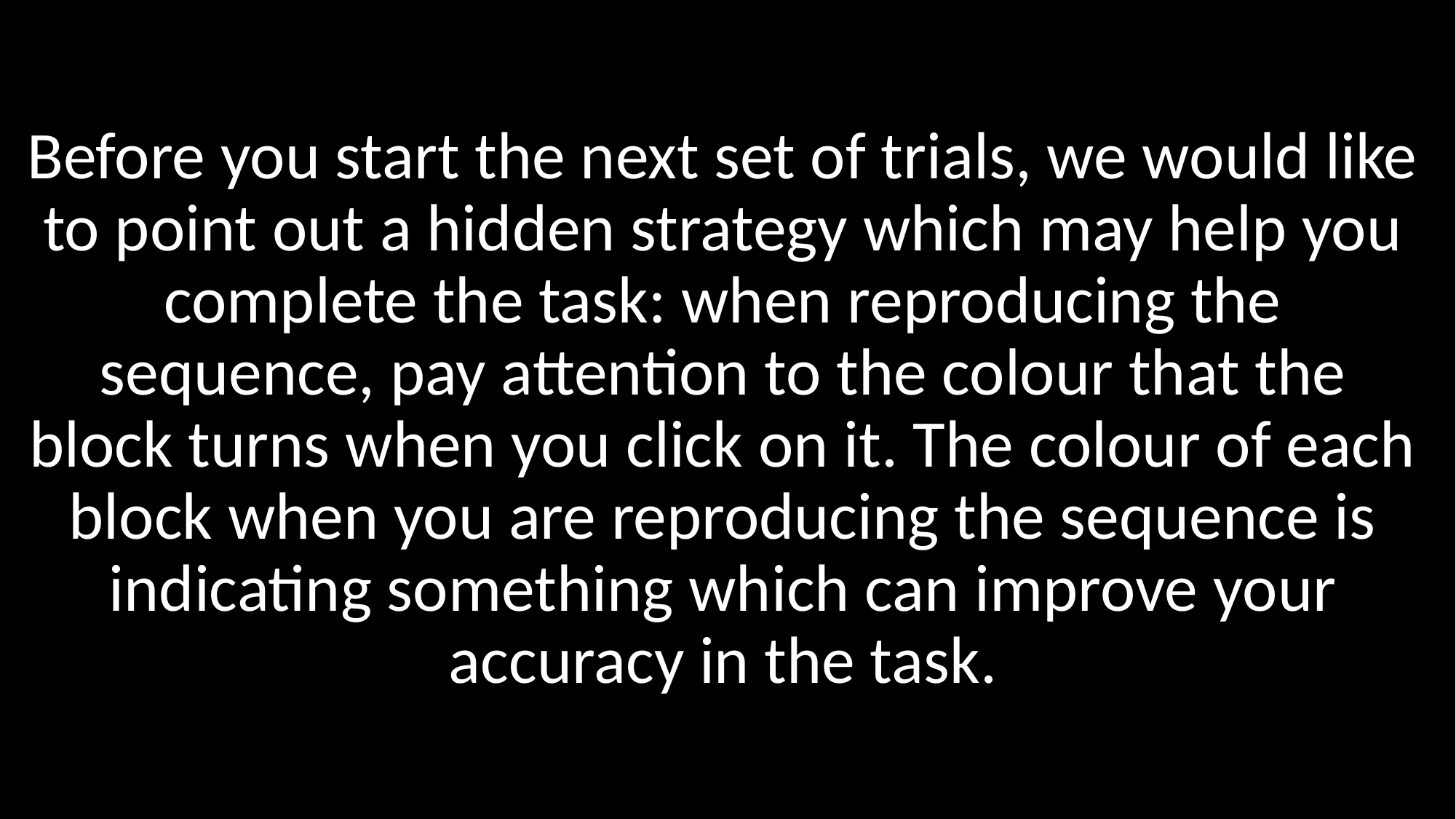

# Before you start the next set of trials, we would like to point out a hidden strategy which may help you complete the task: when reproducing the sequence, pay attention to the colour that the block turns when you click on it. The colour of each block when you are reproducing the sequence is indicating something which can improve your accuracy in the task.